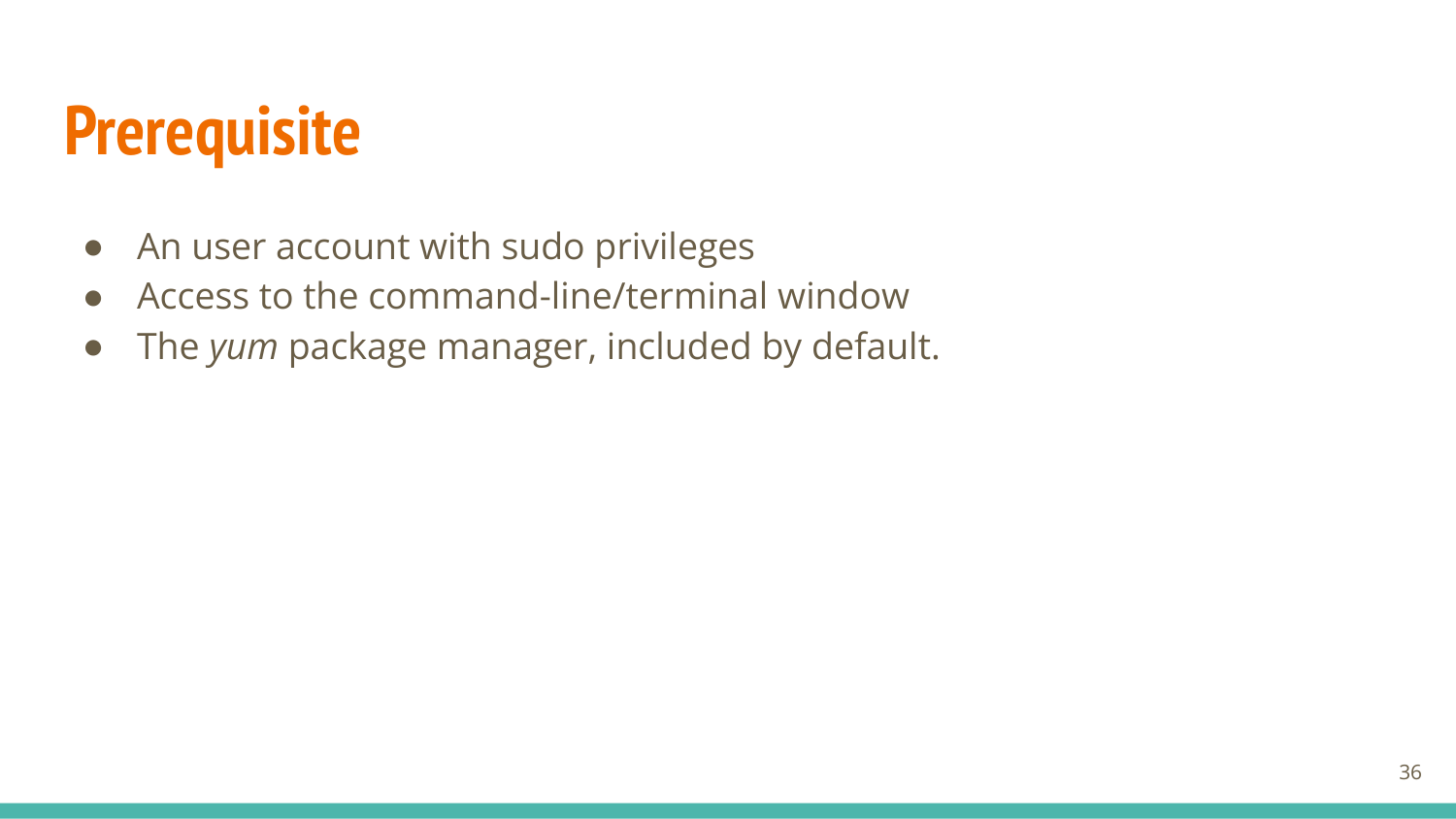

# Prerequisite
An user account with sudo privileges
Access to the command-line/terminal window
The yum package manager, included by default.
36